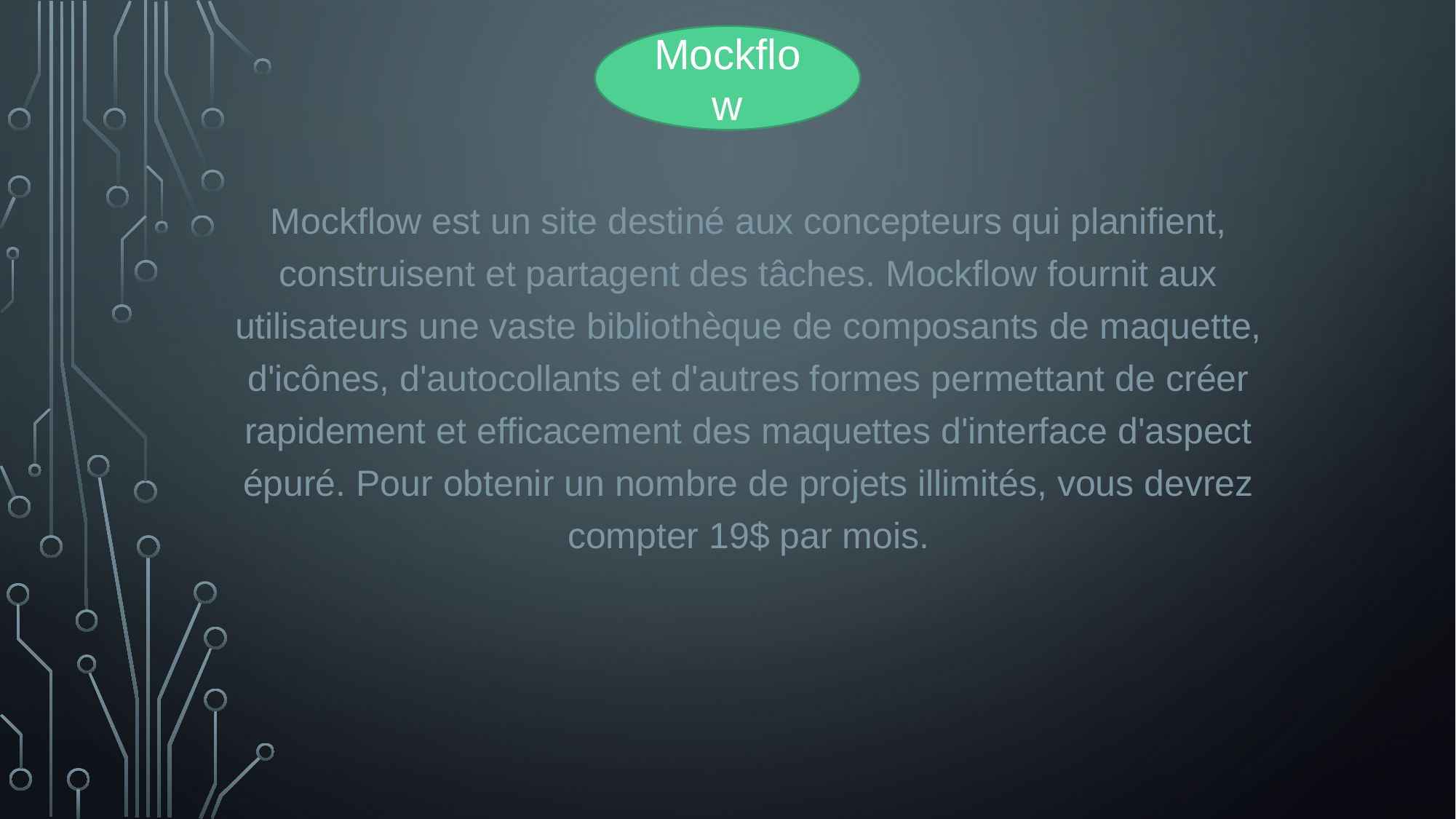

Mockflow
Mockflow est un site destiné aux concepteurs qui planifient, construisent et partagent des tâches. Mockflow fournit aux utilisateurs une vaste bibliothèque de composants de maquette, d'icônes, d'autocollants et d'autres formes permettant de créer rapidement et efficacement des maquettes d'interface d'aspect épuré. Pour obtenir un nombre de projets illimités, vous devrez compter 19$ par mois.